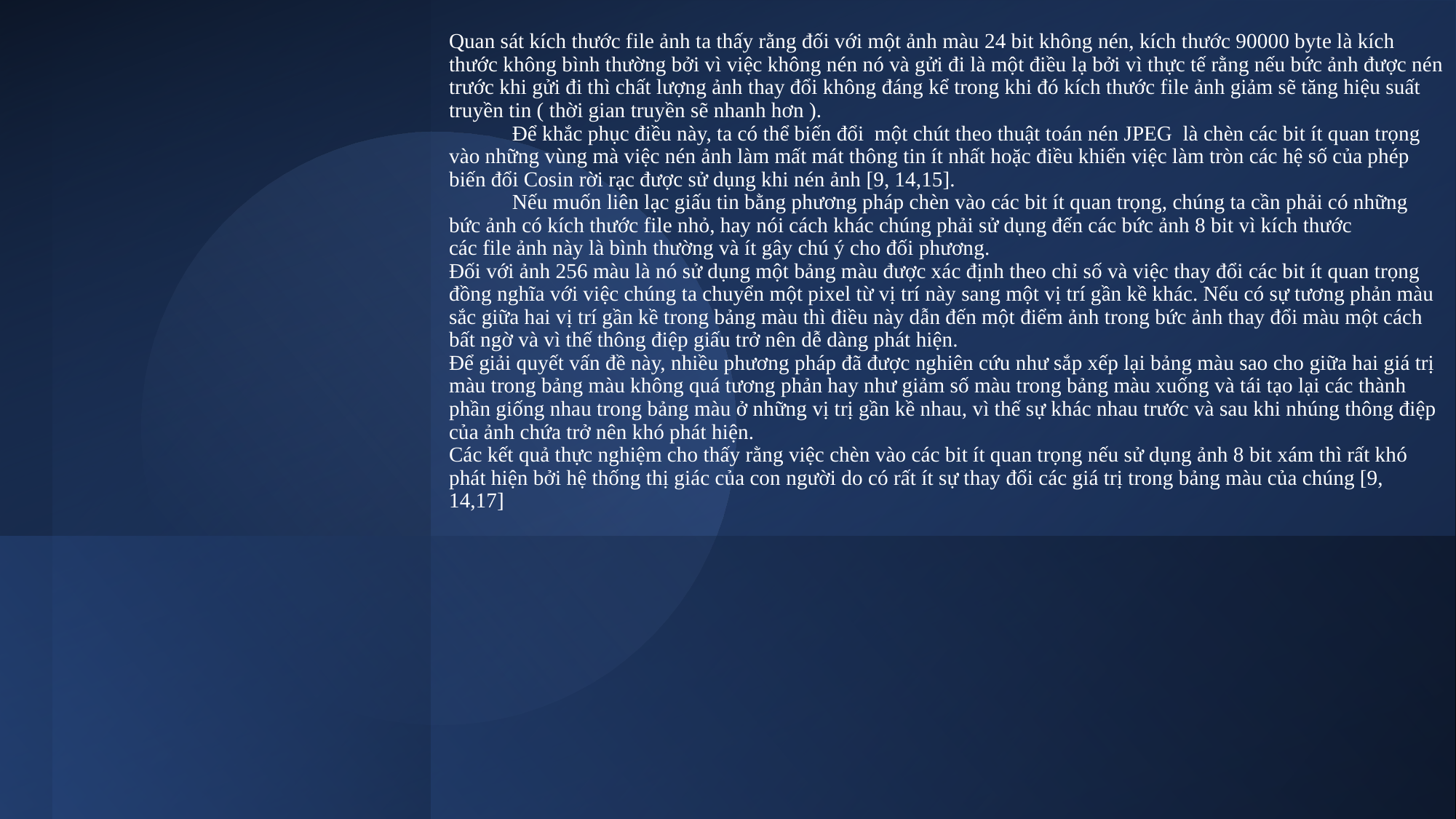

# Quan sát kích thước file ảnh ta thấy rằng đối với một ảnh màu 24 bit không nén, kích thước 90000 byte là kích thước không bình thường bởi vì việc không nén nó và gửi đi là một điều lạ bởi vì thực tế rằng nếu bức ảnh được nén trước khi gửi đi thì chất lượng ảnh thay đổi không đáng kể trong khi đó kích thước file ảnh giảm sẽ tăng hiệu suất truyền tin ( thời gian truyền sẽ nhanh hơn ).
            Để khắc phục điều này, ta có thể biến đổi  một chút theo thuật toán nén JPEG  là chèn các bit ít quan trọng vào những vùng mà việc nén ảnh làm mất mát thông tin ít nhất hoặc điều khiển việc làm tròn các hệ số của phép biến đổi Cosin rời rạc được sử dụng khi nén ảnh [9, 14,15].
            Nếu muốn liên lạc giấu tin bằng phương pháp chèn vào các bit ít quan trọng, chúng ta cần phải có những bức ảnh có kích thước file nhỏ, hay nói cách khác chúng phải sử dụng đến các bức ảnh 8 bit vì kích thước các file ảnh này là bình thường và ít gây chú ý cho đối phương.
Đối với ảnh 256 màu là nó sử dụng một bảng màu được xác định theo chỉ số và việc thay đổi các bit ít quan trọng đồng nghĩa với việc chúng ta chuyển một pixel từ vị trí này sang một vị trí gần kề khác. Nếu có sự tương phản màu sắc giữa hai vị trí gần kề trong bảng màu thì điều này dẫn đến một điểm ảnh trong bức ảnh thay đổi màu một cách bất ngờ và vì thế thông điệp giấu trở nên dễ dàng phát hiện.
Để giải quyết vấn đề này, nhiều phương pháp đã được nghiên cứu như sắp xếp lại bảng màu sao cho giữa hai giá trị màu trong bảng màu không quá tương phản hay như giảm số màu trong bảng màu xuống và tái tạo lại các thành phần giống nhau trong bảng màu ở những vị trị gần kề nhau, vì thế sự khác nhau trước và sau khi nhúng thông điệp của ảnh chứa trở nên khó phát hiện.
Các kết quả thực nghiệm cho thấy rằng việc chèn vào các bit ít quan trọng nếu sử dụng ảnh 8 bit xám thì rất khó phát hiện bởi hệ thống thị giác của con người do có rất ít sự thay đổi các giá trị trong bảng màu của chúng [9, 14,17]